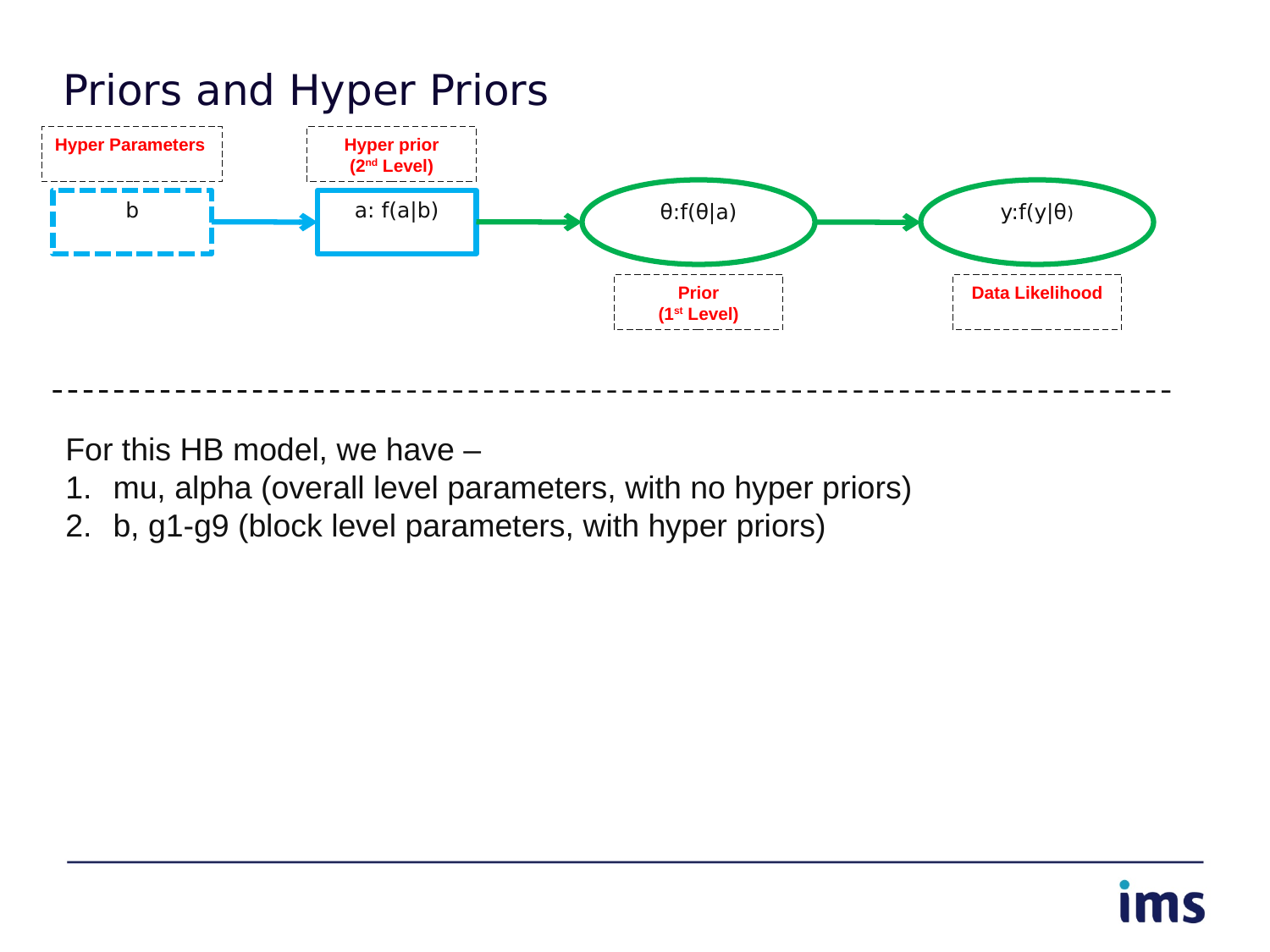

# Priors and Hyper Priors
Hyper Parameters

Hyper prior
(2nd Level)
θ:f(θ|a)
y:f(y|θ)
b
a: f(a|b)
Prior
(1st Level)
Data Likelihood

For this HB model, we have –
mu, alpha (overall level parameters, with no hyper priors)
b, g1-g9 (block level parameters, with hyper priors)